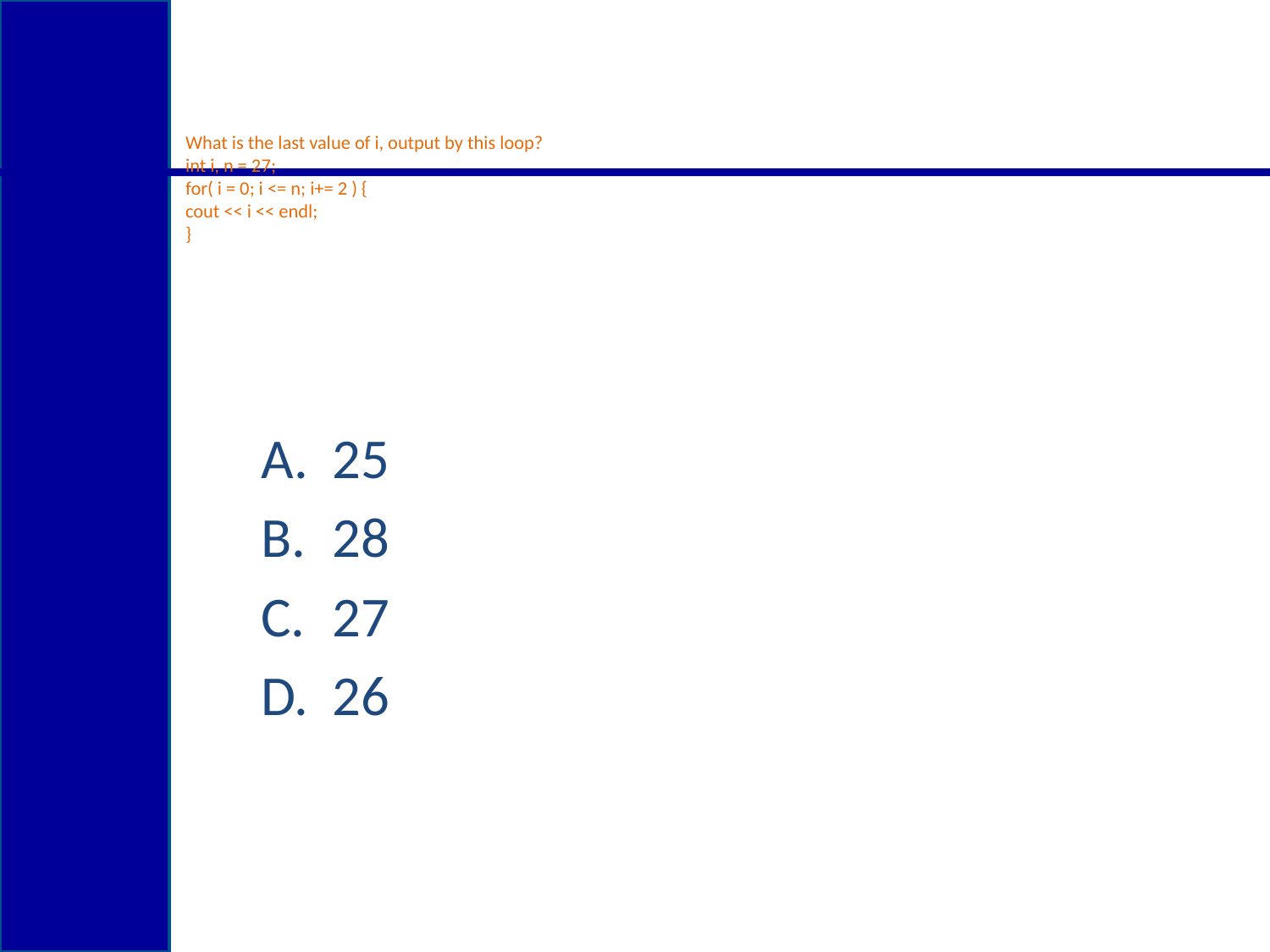

# What is the last value of i, output by this loop? int i, n = 27; for( i = 0; i <= n; i+= 2 ) { cout << i << endl; }
25
28
27
26